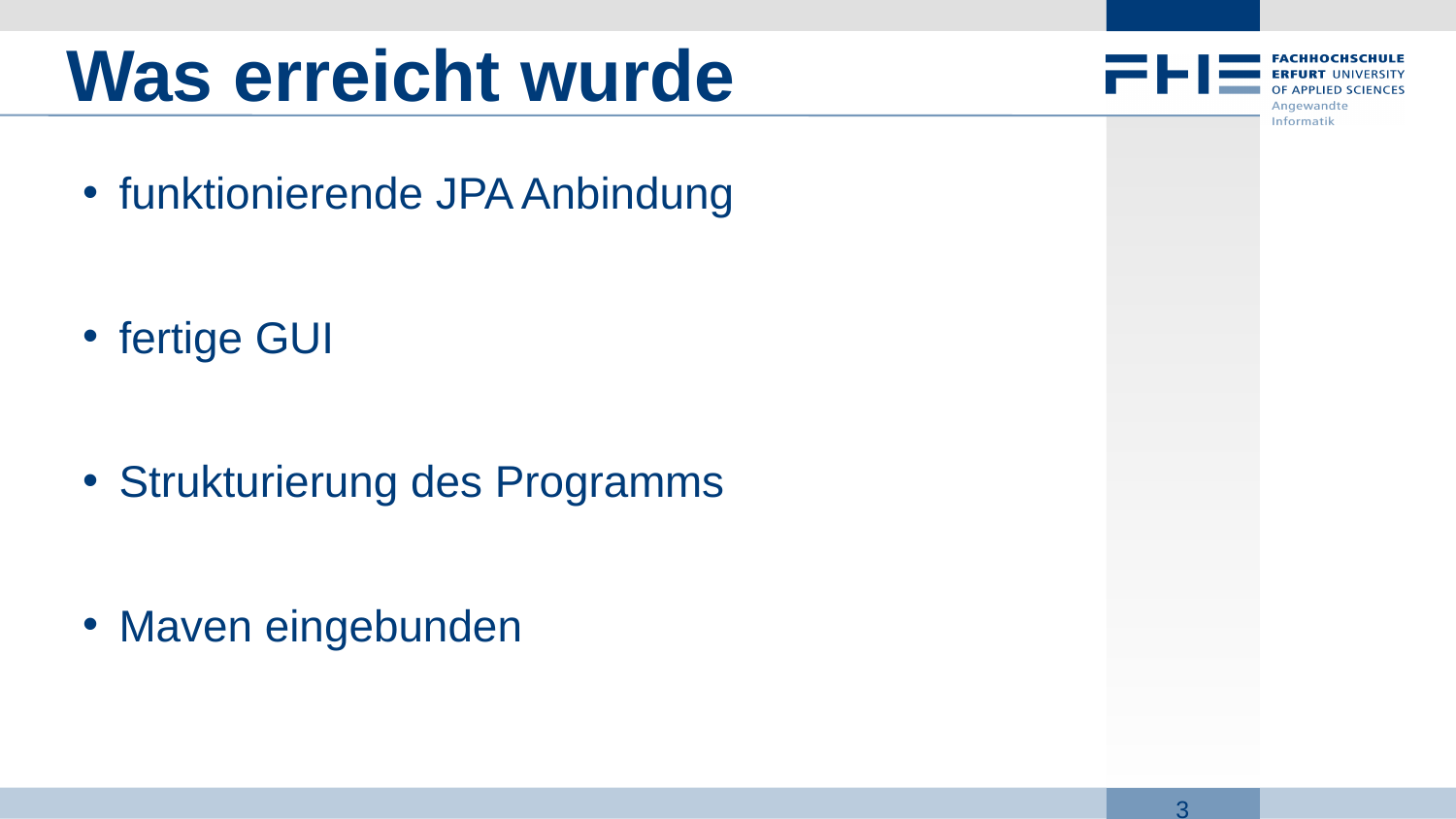

# Was erreicht wurde
funktionierende JPA Anbindung

fertige GUI

Strukturierung des Programms

Maven eingebunden